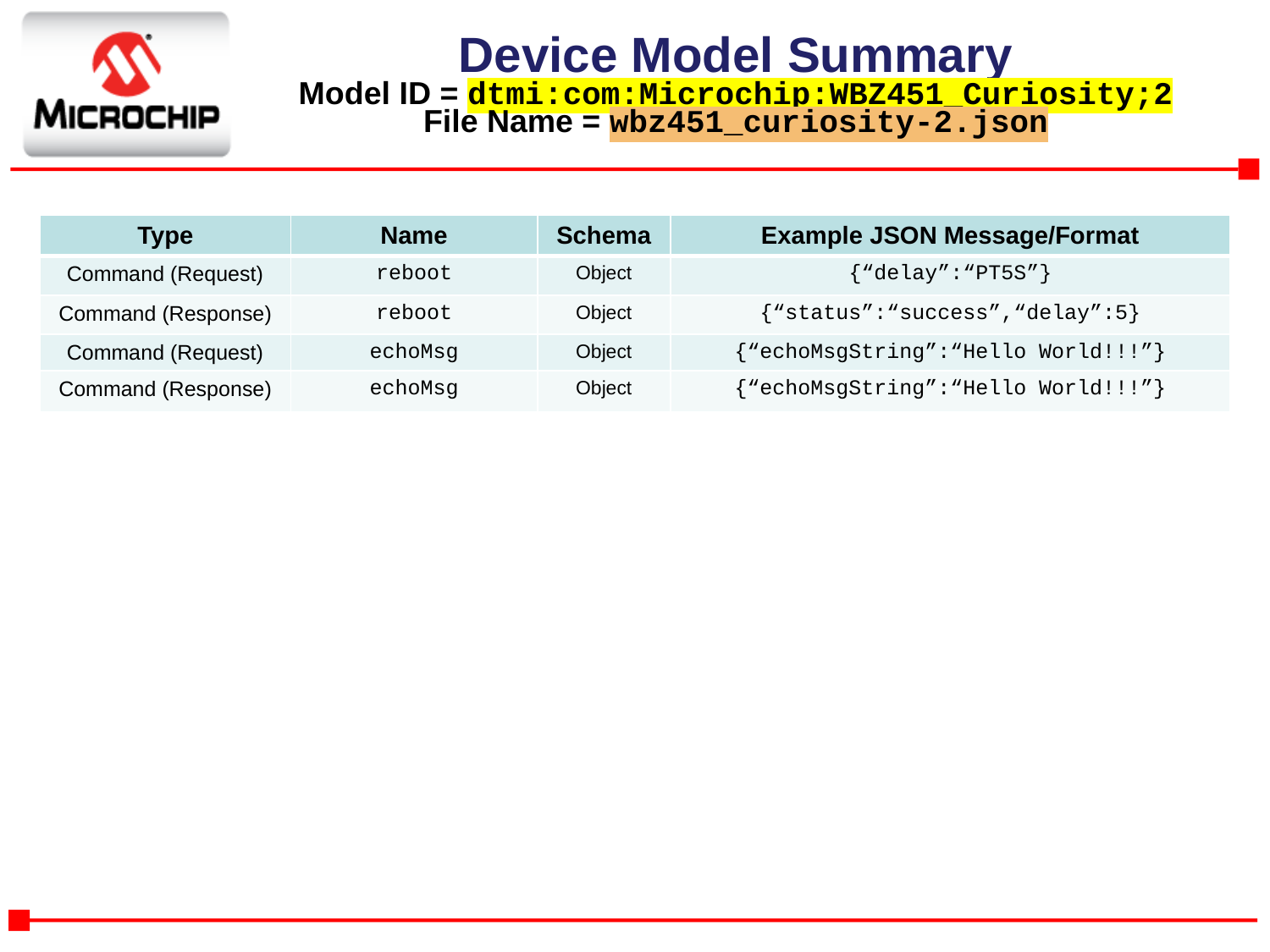

# Device Model Summary Model ID = dtmi:com:Microchip:WBZ451_Curiosity;2 File Name = wbz451_curiosity-2.json
| Type | Name | Schema | Example JSON Message/Format |
| --- | --- | --- | --- |
| Command (Request) | reboot | Object | {“delay”:“PT5S”} |
| Command (Response) | reboot | Object | {“status”:“success”,“delay”:5} |
| Command (Request) | echoMsg | Object | {“echoMsgString”:“Hello World!!!”} |
| Command (Response) | echoMsg | Object | {“echoMsgString”:“Hello World!!!”} |